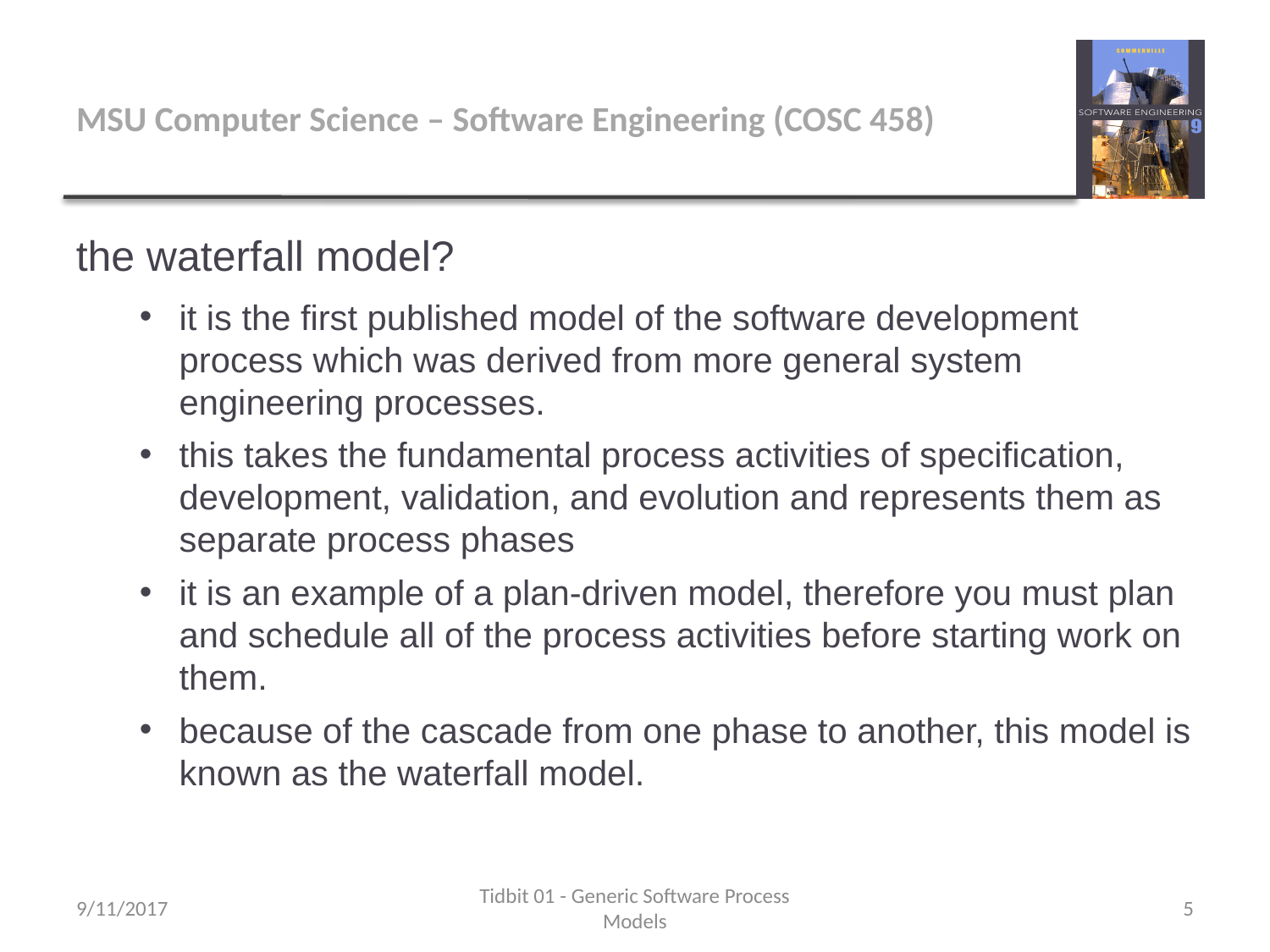

# MSU Computer Science – Software Engineering (COSC 458)
the waterfall model?
it is the first published model of the software development process which was derived from more general system engineering processes.
this takes the fundamental process activities of specification, development, validation, and evolution and represents them as separate process phases
it is an example of a plan-driven model, therefore you must plan and schedule all of the process activities before starting work on them.
because of the cascade from one phase to another, this model is known as the waterfall model.

9/11/2017
Tidbit 01 - Generic Software Process Models
5